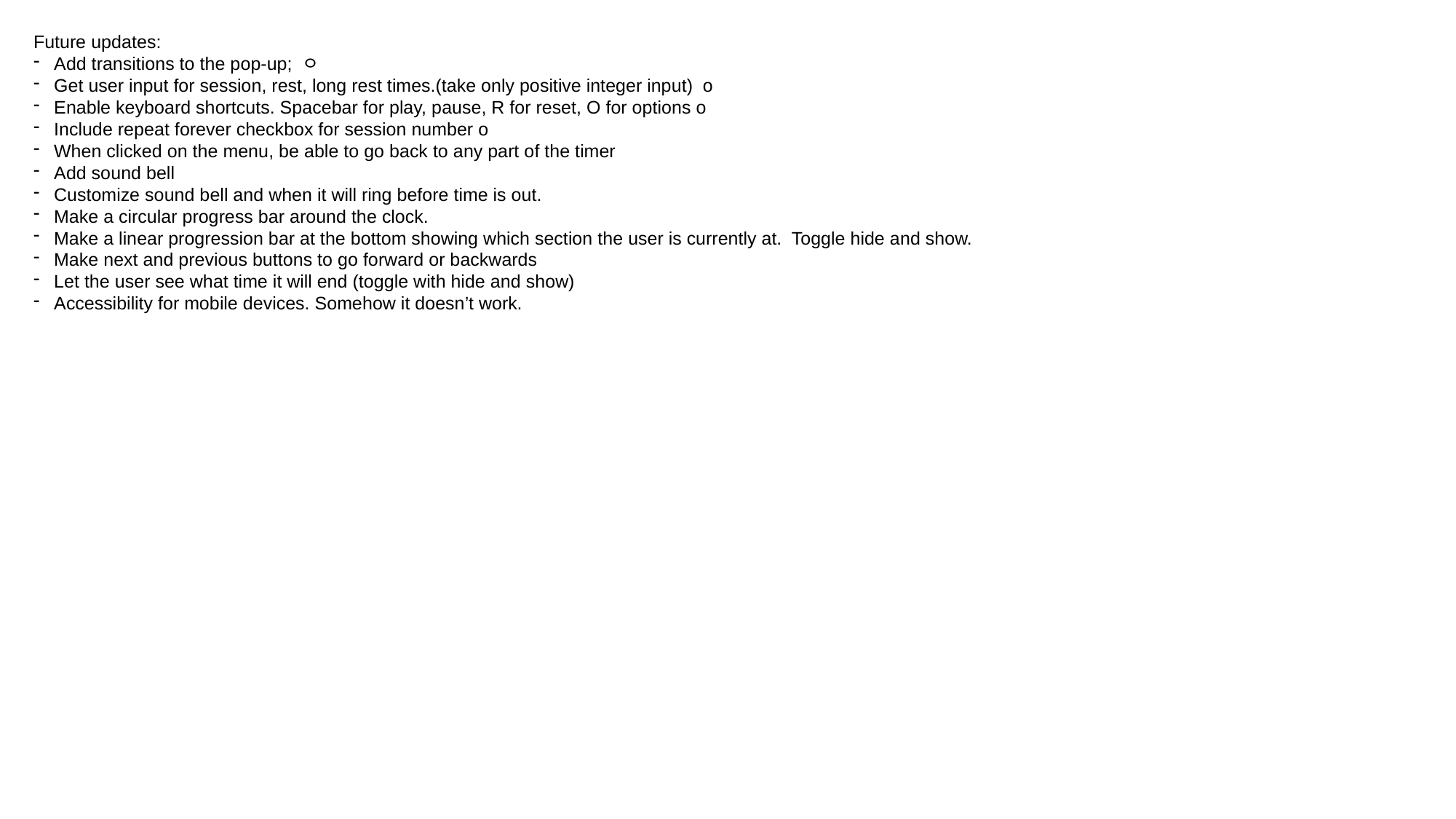

Future updates:
Add transitions to the pop-up; ㅇ
Get user input for session, rest, long rest times.(take only positive integer input)  o
Enable keyboard shortcuts. Spacebar for play, pause, R for reset, O for options o
Include repeat forever checkbox for session number o
When clicked on the menu, be able to go back to any part of the timer
Add sound bell
Customize sound bell and when it will ring before time is out.
Make a circular progress bar around the clock.
Make a linear progression bar at the bottom showing which section the user is currently at.  Toggle hide and show.
Make next and previous buttons to go forward or backwards
Let the user see what time it will end (toggle with hide and show)
Accessibility for mobile devices. Somehow it doesn’t work.